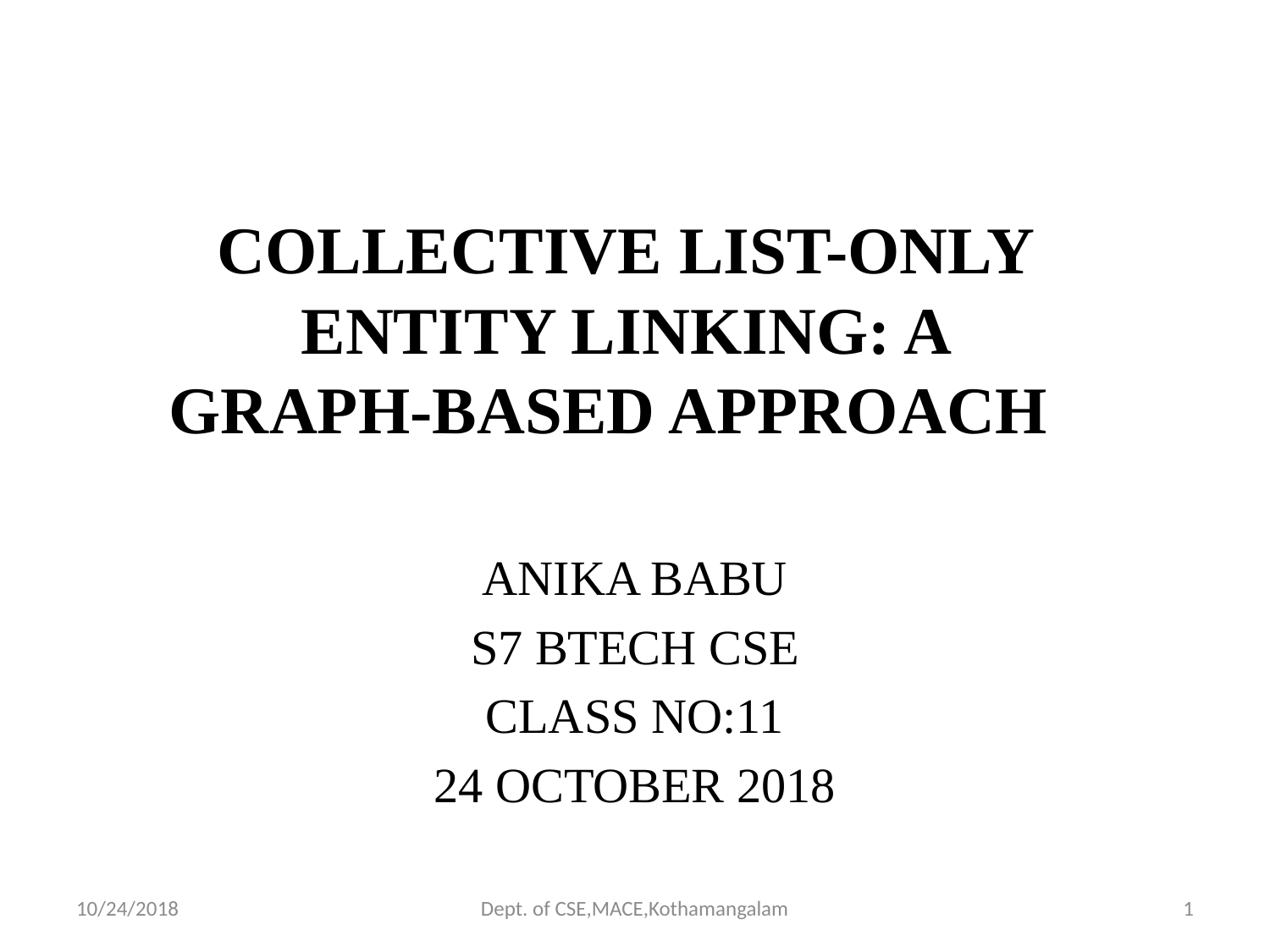

# COLLECTIVE LIST-ONLY ENTITY LINKING: A GRAPH-BASED APPROACH
ANIKA BABU
S7 BTECH CSE
CLASS NO:11
24 OCTOBER 2018
10/24/2018
Dept. of CSE,MACE,Kothamangalam
1